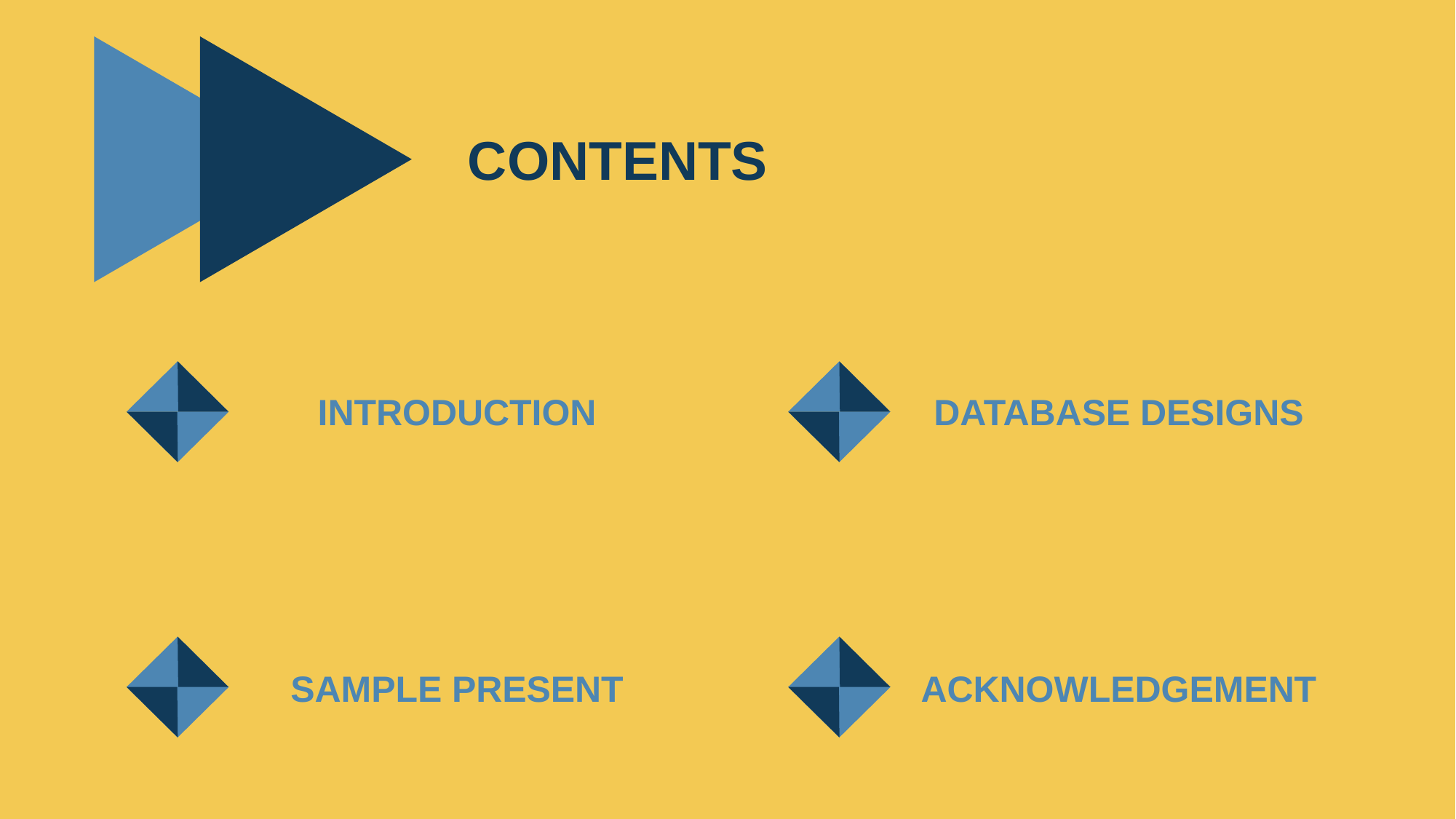

CONTENTS

INTRODUCTION
DATABASE DESIGNS

SAMPLE PRESENT
ACKNOWLEDGEMENT